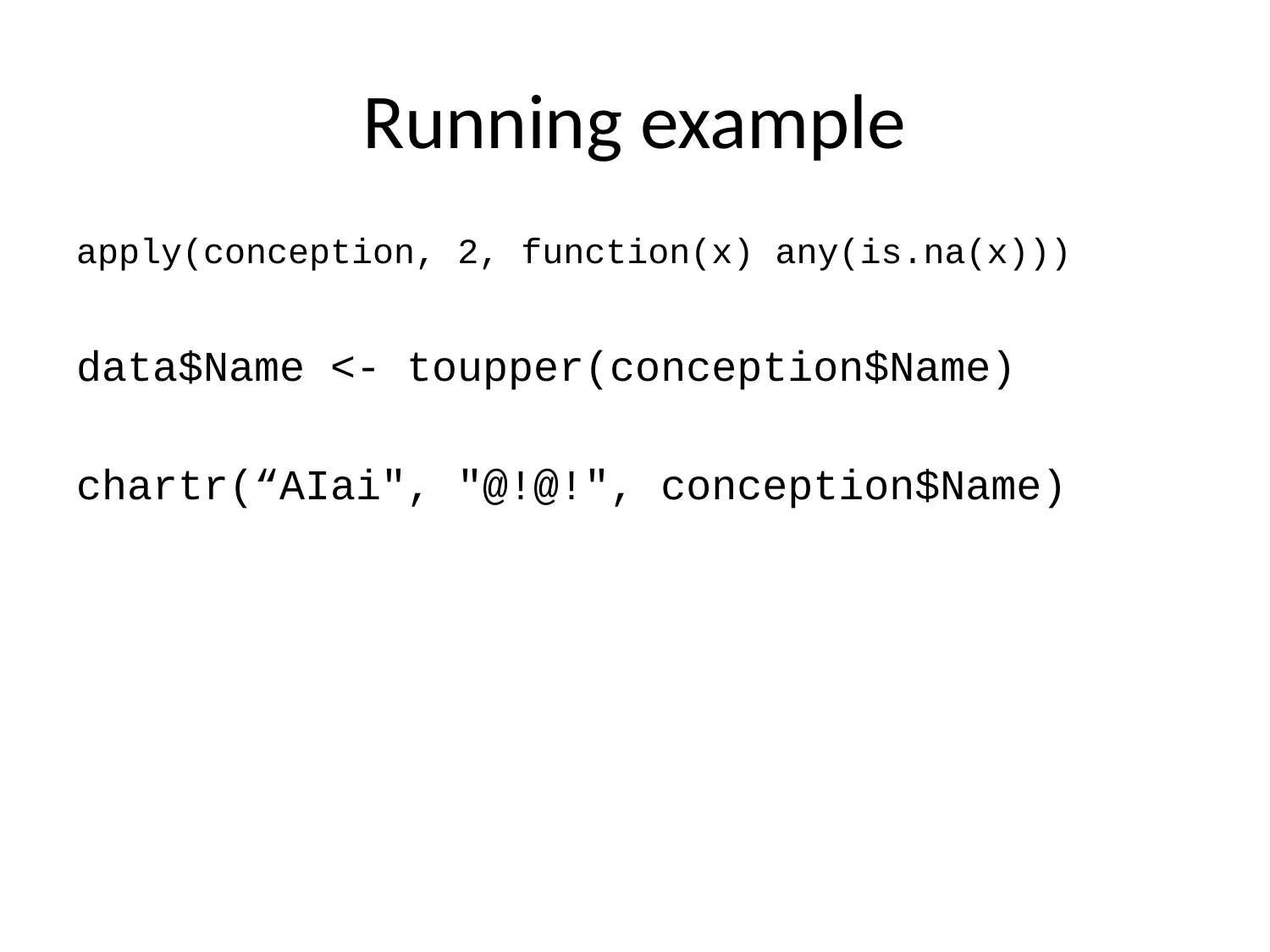

# Running example
apply(conception, 2, function(x) any(is.na(x)))

data$Name <- toupper(conception$Name)

chartr(“AIai", "@!@!", conception$Name)